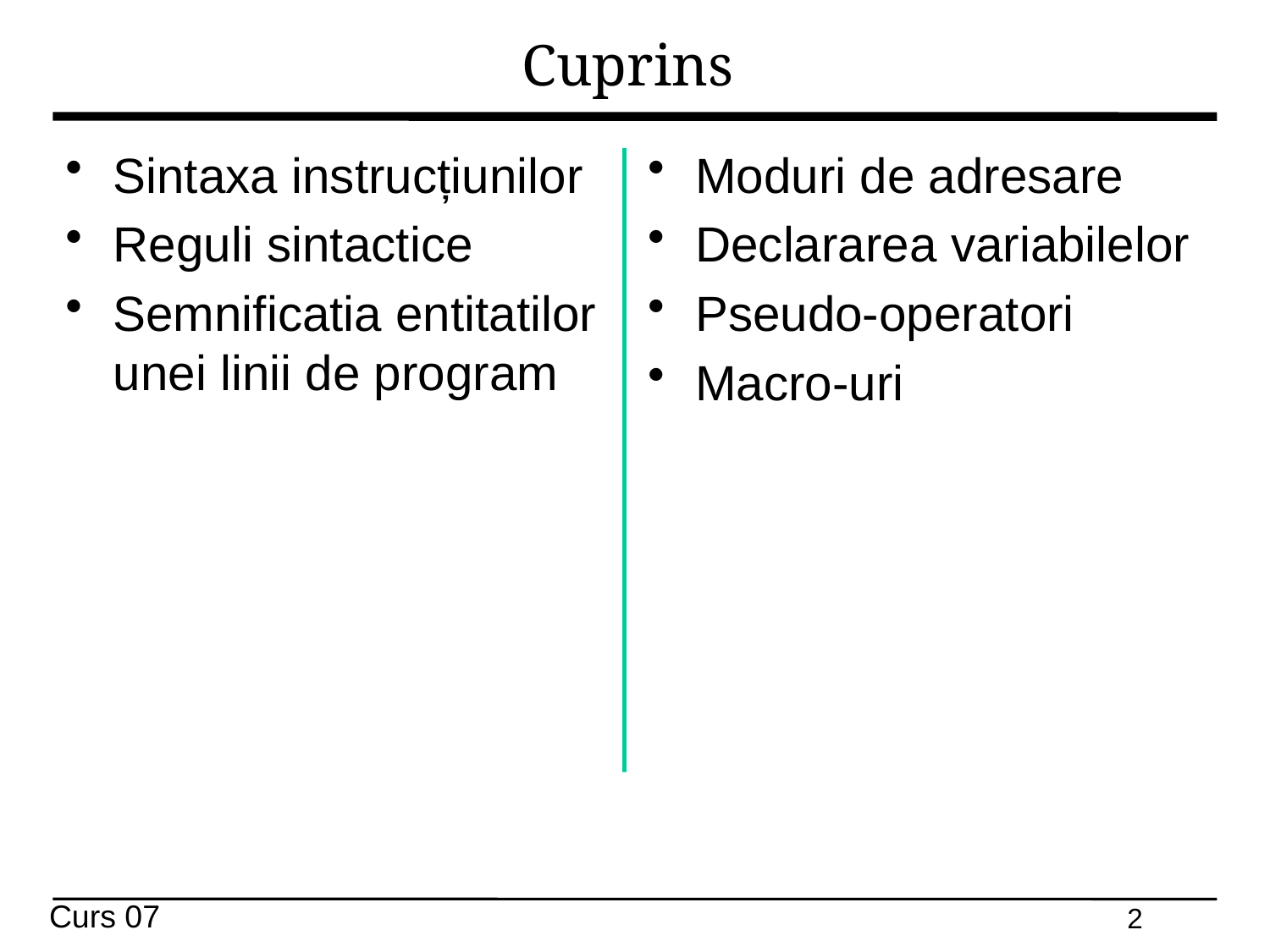

# Cuprins
Sintaxa instrucțiunilor
Reguli sintactice
Semnificatia entitatilor unei linii de program

Moduri de adresare
Declararea variabilelor
Pseudo-operatori
Macro-uri